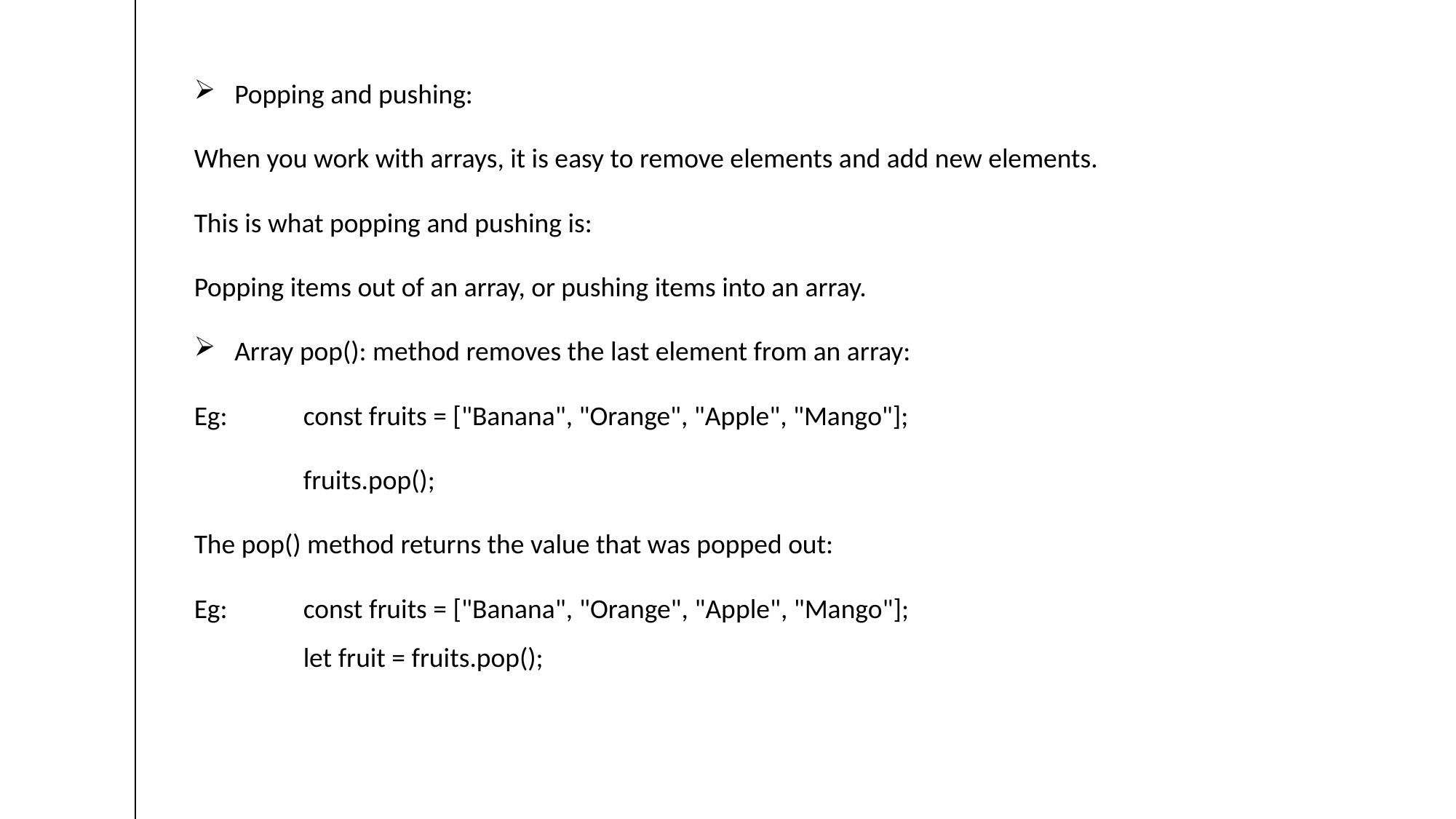

Popping and pushing:
When you work with arrays, it is easy to remove elements and add new elements.
This is what popping and pushing is:
Popping items out of an array, or pushing items into an array.
 Array pop(): method removes the last element from an array:
Eg: 	const fruits = ["Banana", "Orange", "Apple", "Mango"];
	fruits.pop();
The pop() method returns the value that was popped out:
Eg: 	const fruits = ["Banana", "Orange", "Apple", "Mango"];
	let fruit = fruits.pop();